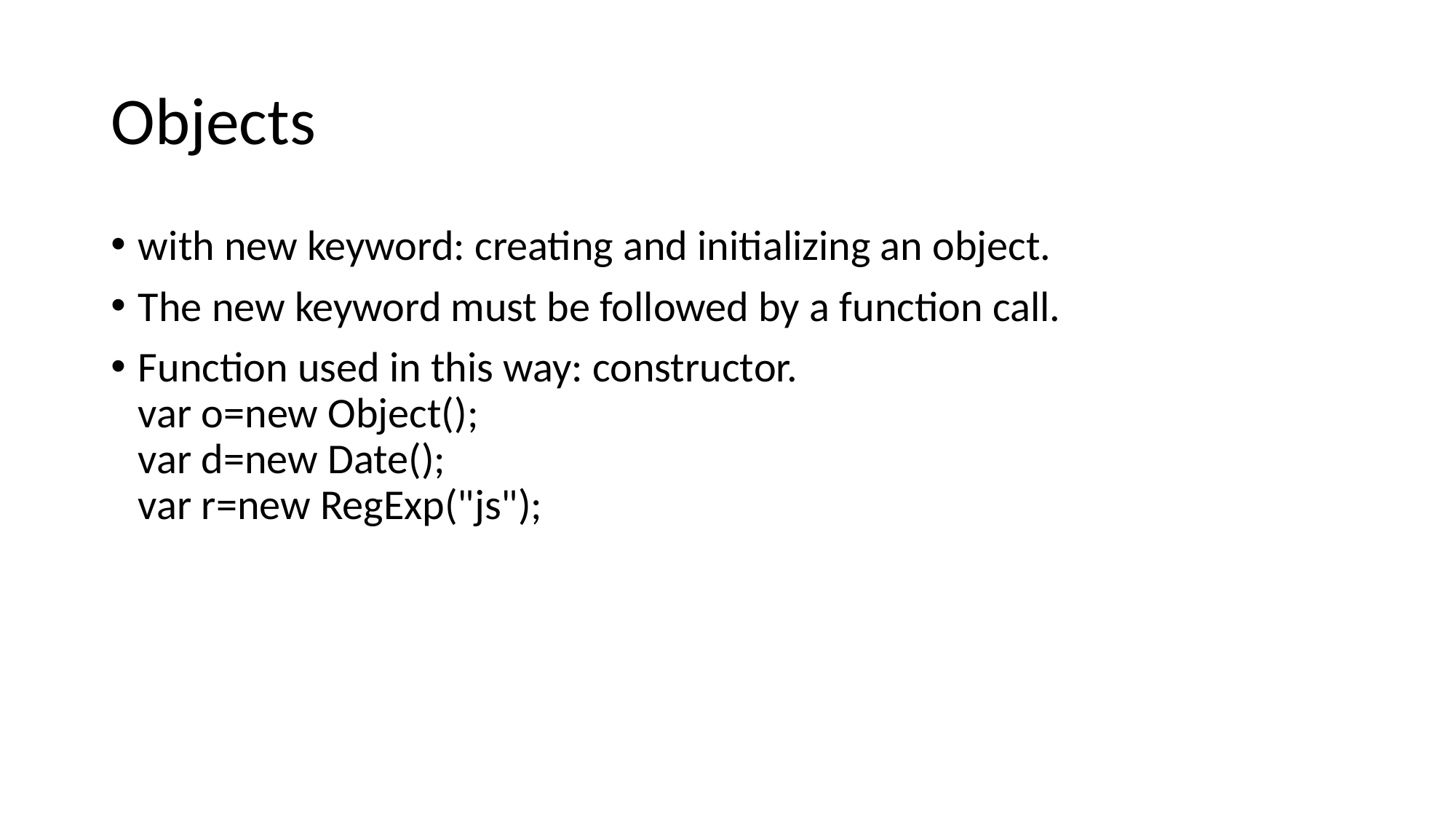

# Objects
with new keyword: creating and initializing an object.
The new keyword must be followed by a function call.
Function used in this way: constructor.
var o=new Object();
var d=new Date();
var r=new RegExp("js");